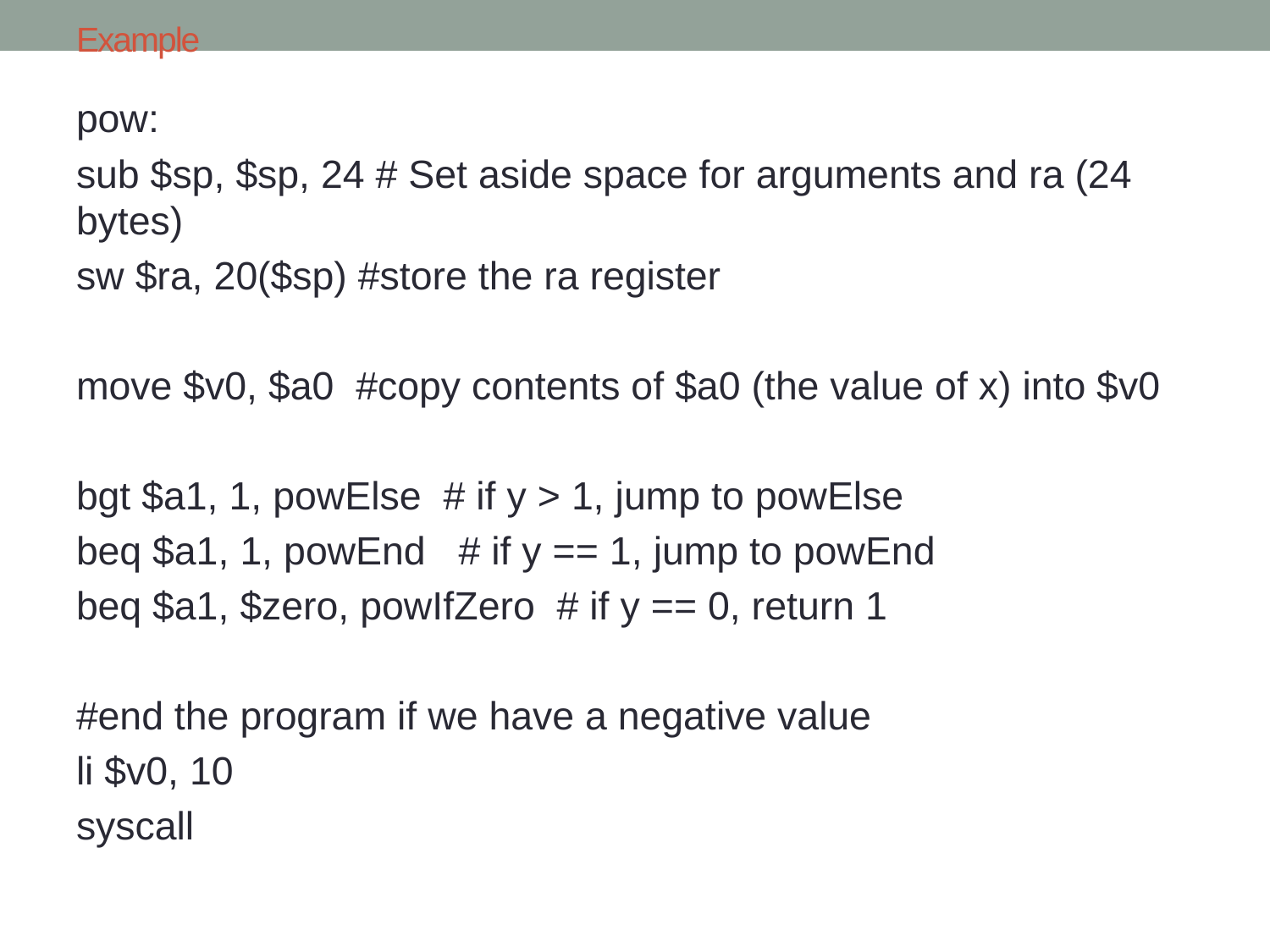

# Example
pow:
sub $sp, $sp, 24 # Set aside space for arguments and ra (24 bytes)
sw $ra, 20($sp) #store the ra register

move $v0, $a0  #copy contents of $a0 (the value of x) into $v0

bgt $a1, 1, powElse  # if y > 1, jump to powElse
beq $a1, 1, powEnd   # if y == 1, jump to powEnd
beq $a1, $zero, powIfZero  # if y == 0, return 1

#end the program if we have a negative value
li $v0, 10
syscall